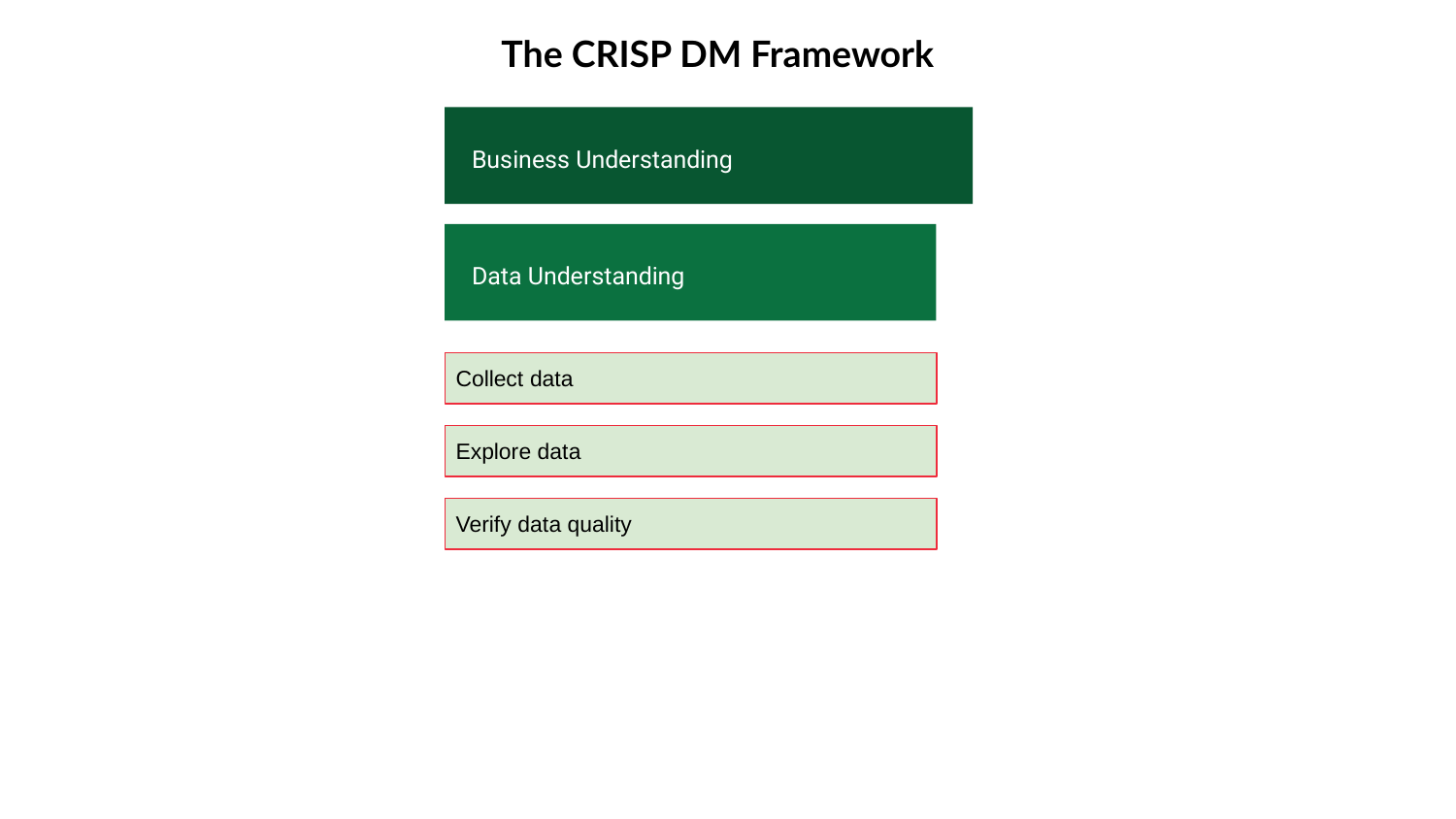

The CRISP DM Framework

Business Understanding

Data Understanding
Collect data
Explore data
Verify data quality